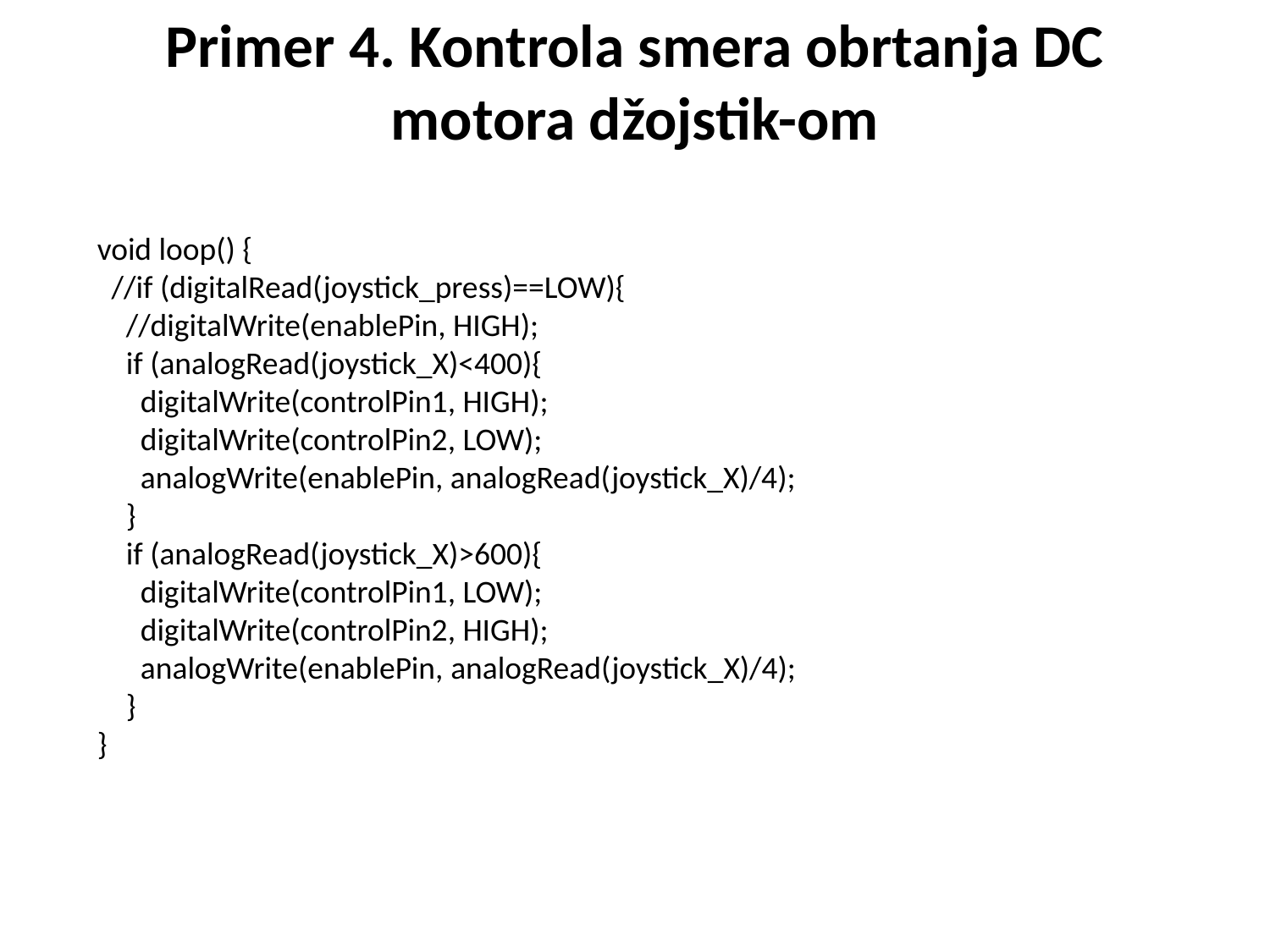

# Primer 4. Kontrola smera obrtanja DC motora džojstik-om
void loop() {
  //if (digitalRead(joystick_press)==LOW){
    //digitalWrite(enablePin, HIGH);
    if (analogRead(joystick_X)<400){
      digitalWrite(controlPin1, HIGH);
      digitalWrite(controlPin2, LOW);
      analogWrite(enablePin, analogRead(joystick_X)/4);
    }
    if (analogRead(joystick_X)>600){
      digitalWrite(controlPin1, LOW);
      digitalWrite(controlPin2, HIGH);
      analogWrite(enablePin, analogRead(joystick_X)/4);
    }
}